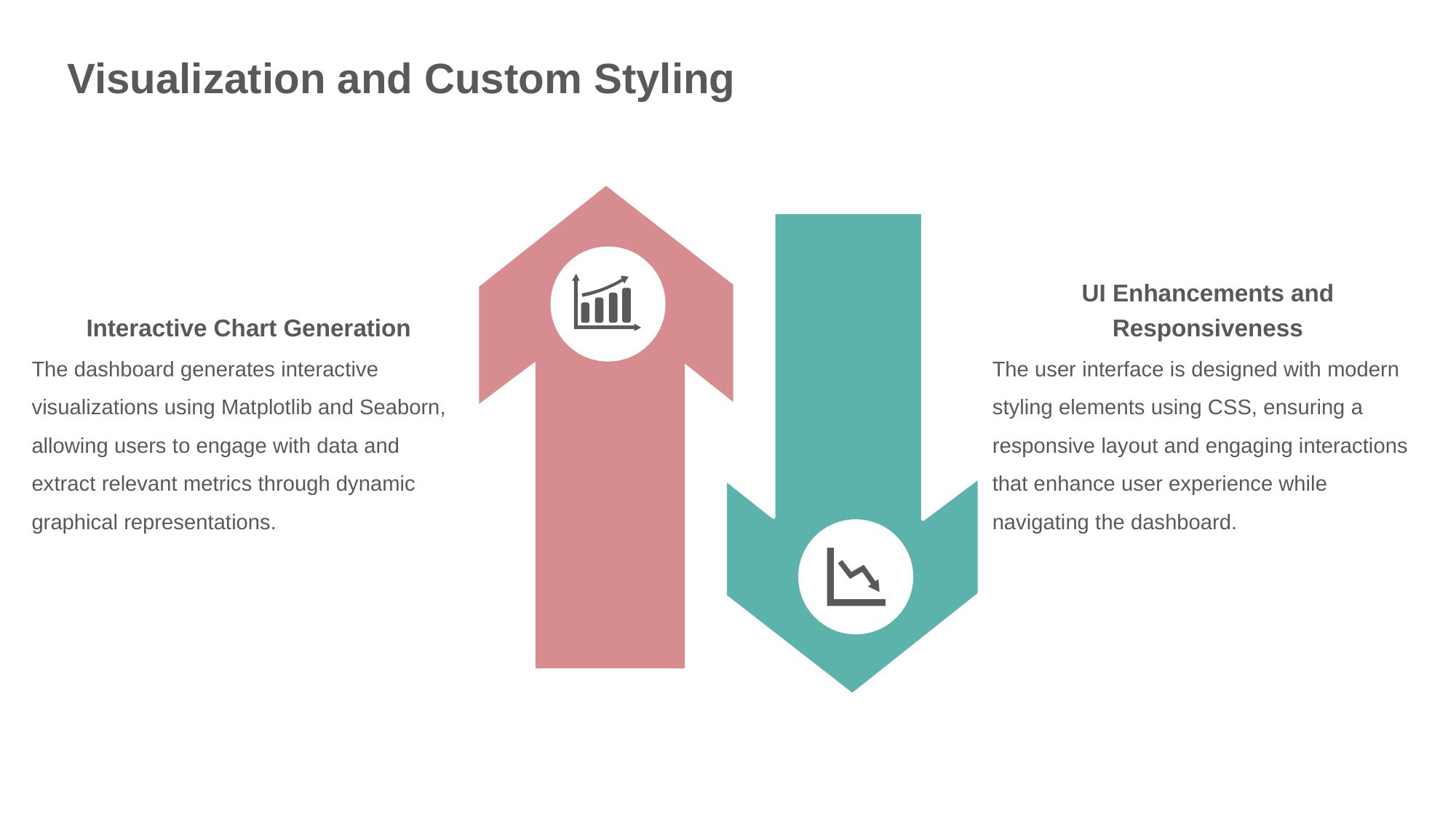

Visualization and Custom Styling

UI Enhancements and Responsiveness
Interactive Chart Generation
The dashboard generates interactive visualizations using Matplotlib and Seaborn, allowing users to engage with data and extract relevant metrics through dynamic graphical representations.
The user interface is designed with modern styling elements using CSS, ensuring a responsive layout and engaging interactions that enhance user experience while navigating the dashboard.